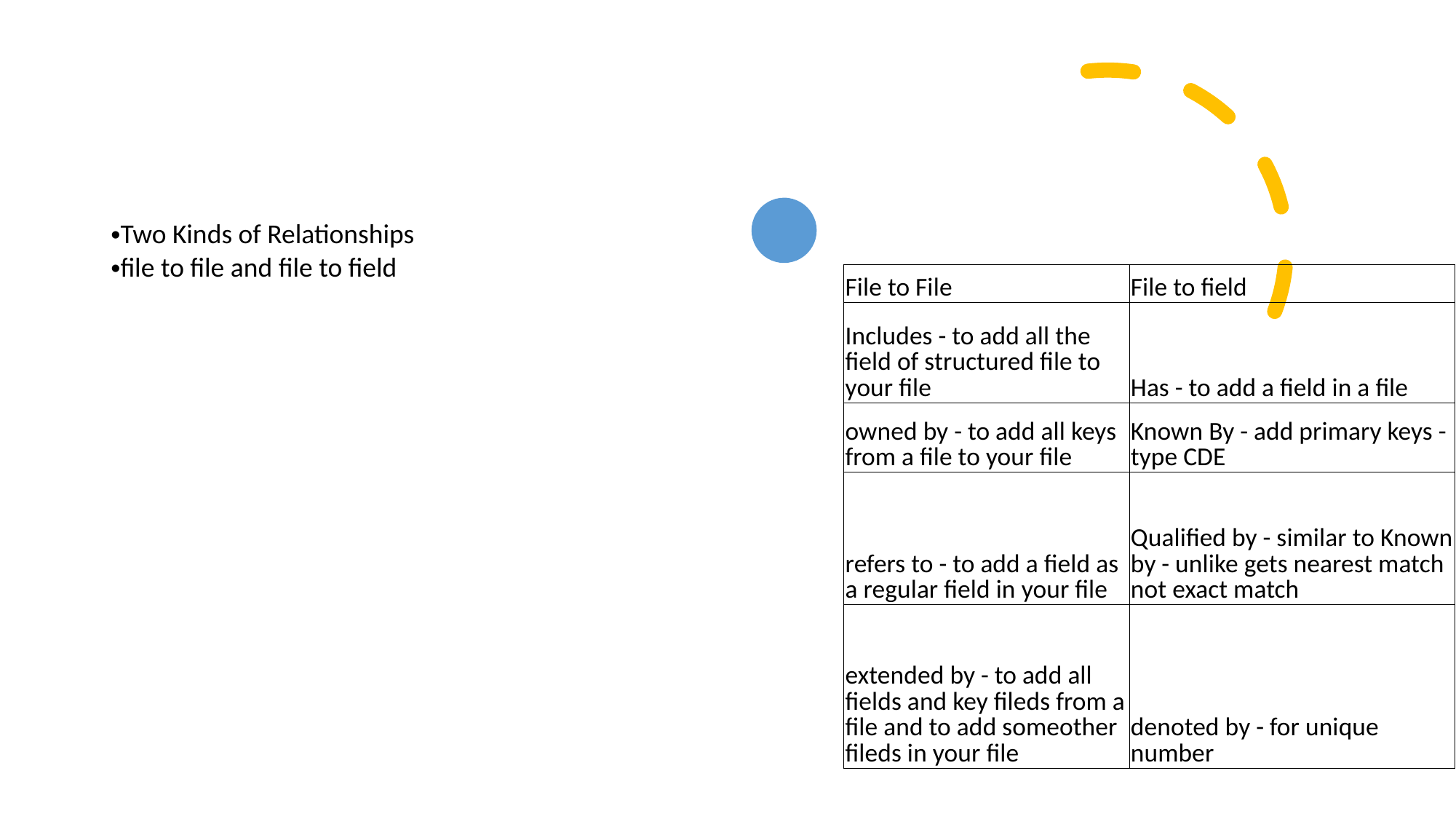

Two Kinds of Relationships
file to file and file to field

| File to File | File to field |
| --- | --- |
| Includes - to add all the field of structured file to your file | Has - to add a field in a file |
| owned by - to add all keys from a file to your file | Known By - add primary keys - type CDE |
| refers to - to add a field as a regular field in your file | Qualified by - similar to Known by - unlike gets nearest match not exact match |
| extended by - to add all fields and key fileds from a file and to add someother fileds in your file | denoted by - for unique number |